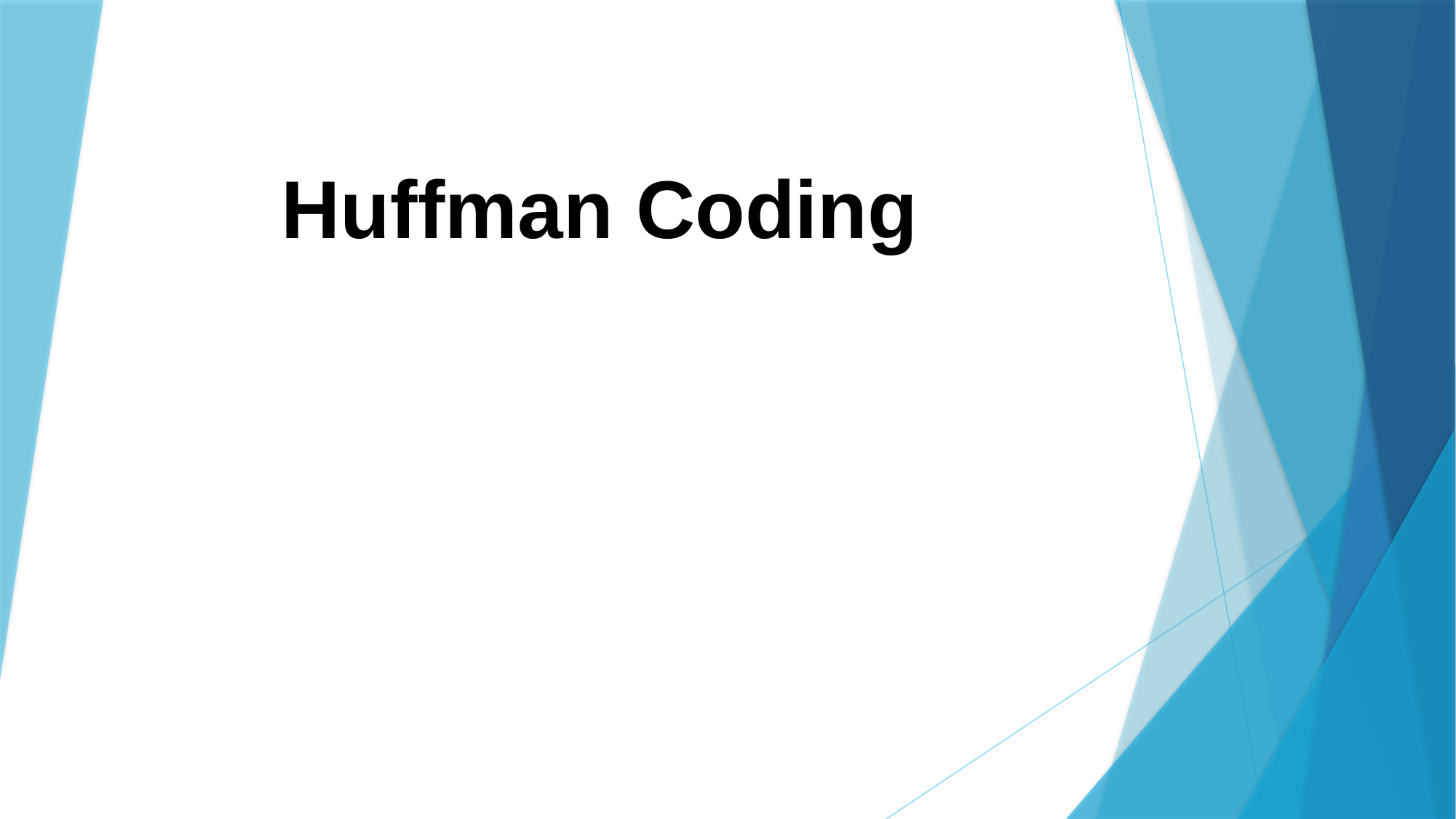

# Huffman Coding Huffman Coding Huffman Coding